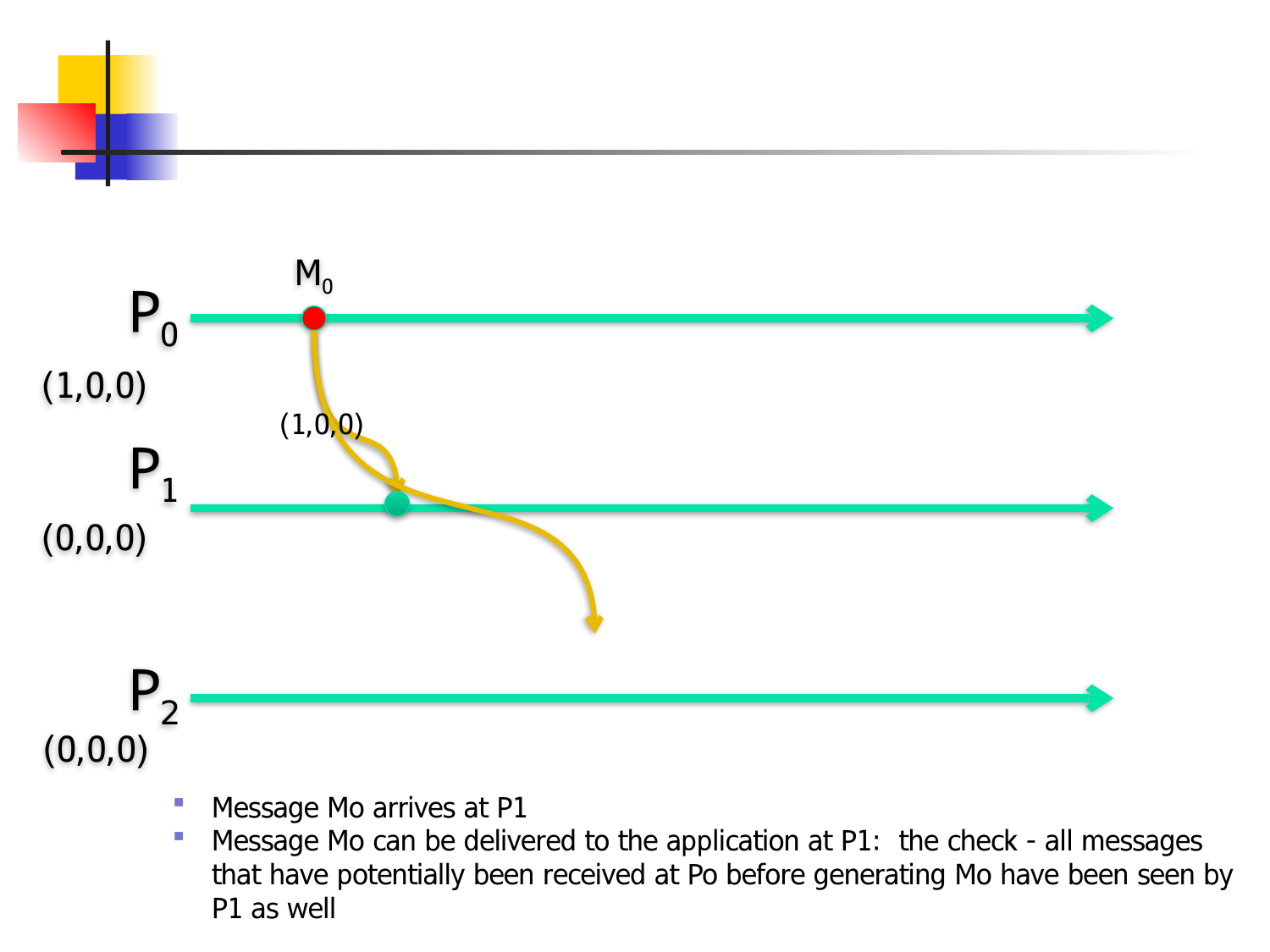

#
M0
P0

(1,0,0)
(1,0,0)
P1

(0,0,0)
P2
(0,0,0)
Message Mo arrives at P1
Message Mo can be delivered to the application at P1:  the check - all messages that have potentially been received at Po before generating Mo have been seen by P1 as well

80